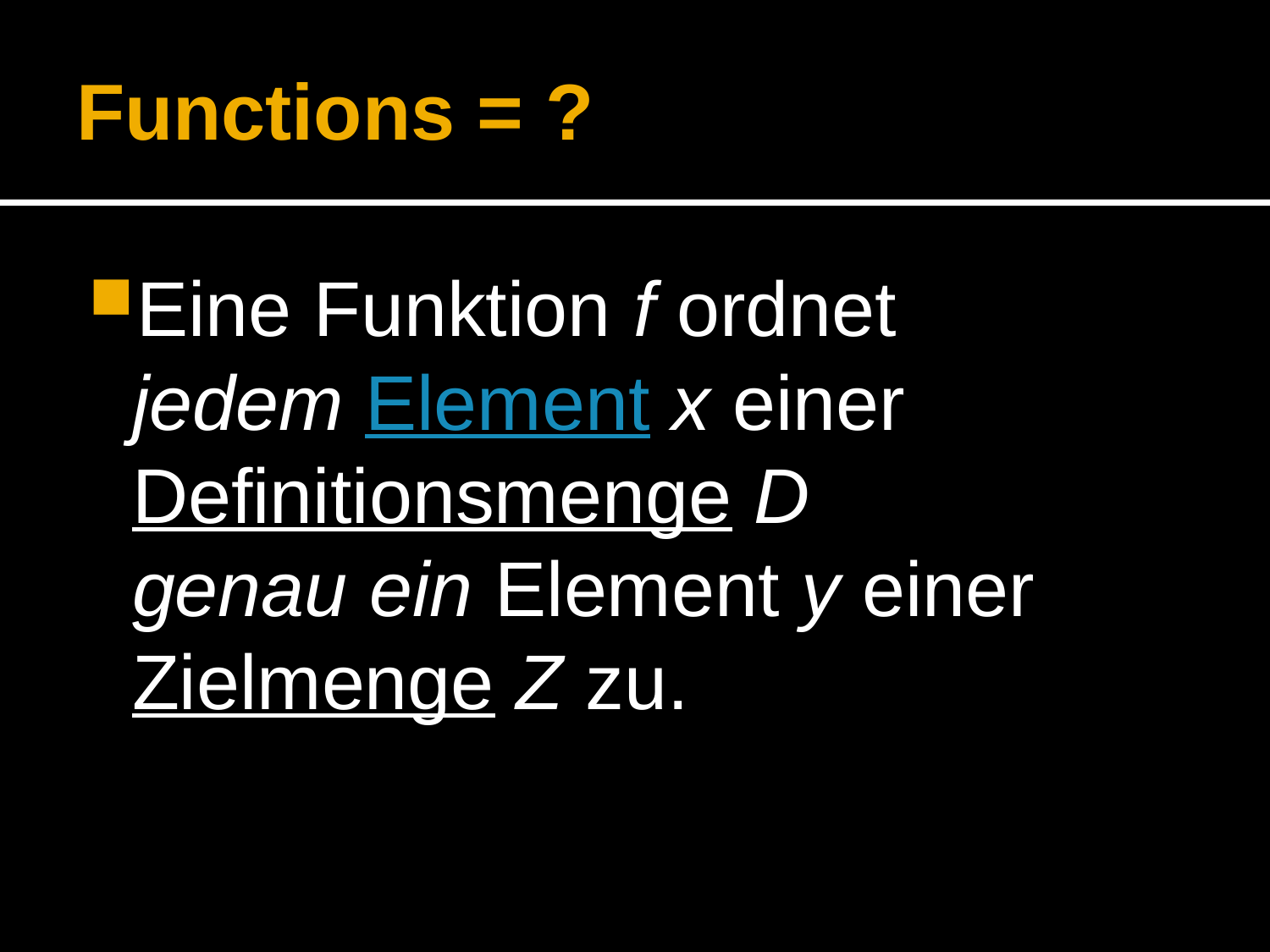

# Functions = ?
Eine Funktion f ordnet
jedem Element x einer Definitionsmenge D
genau ein Element y einer Zielmenge Z zu.